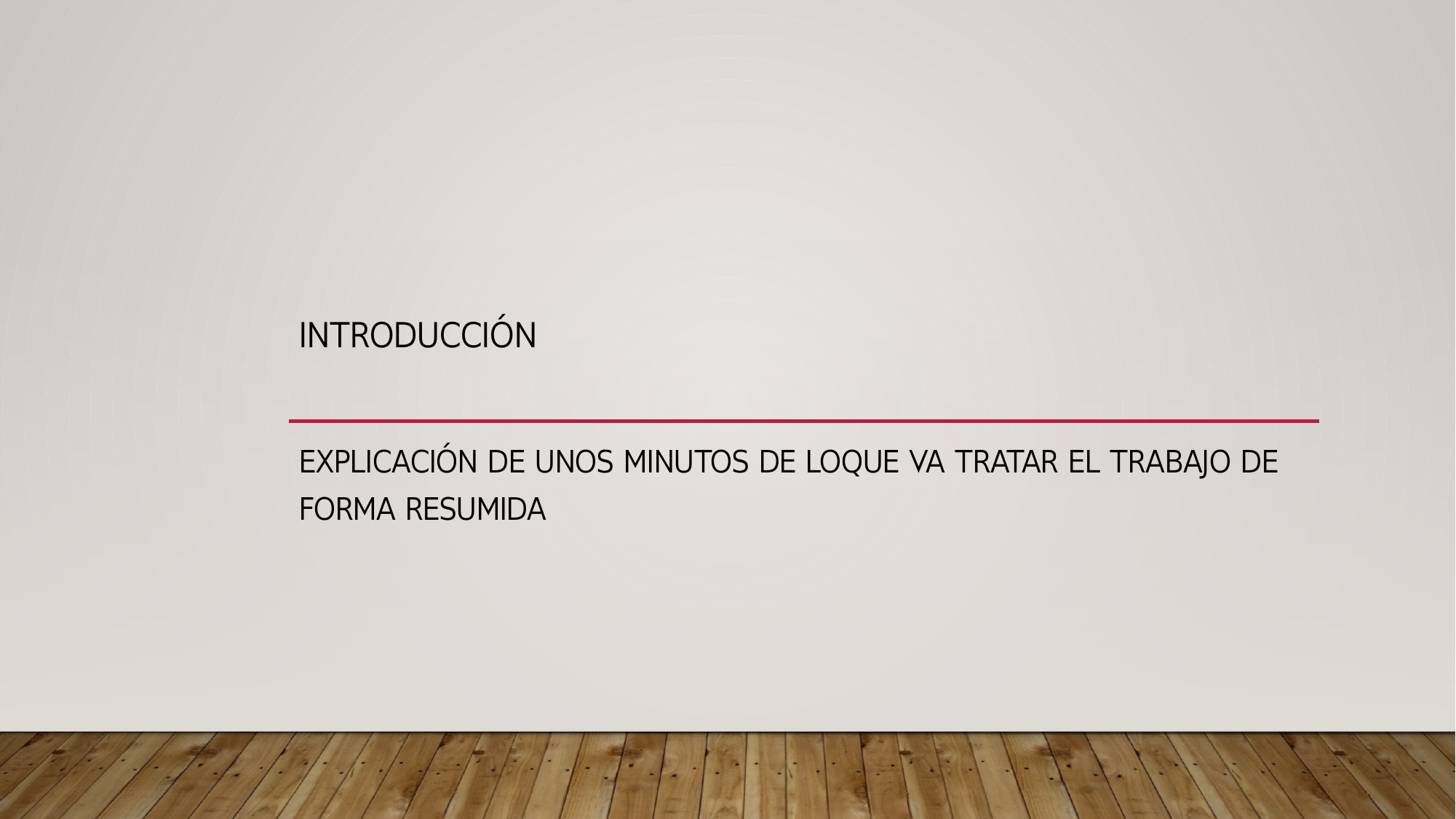

# Introducción
Explicación de unos minutos de loque va tratar el trabajo de forma resumida